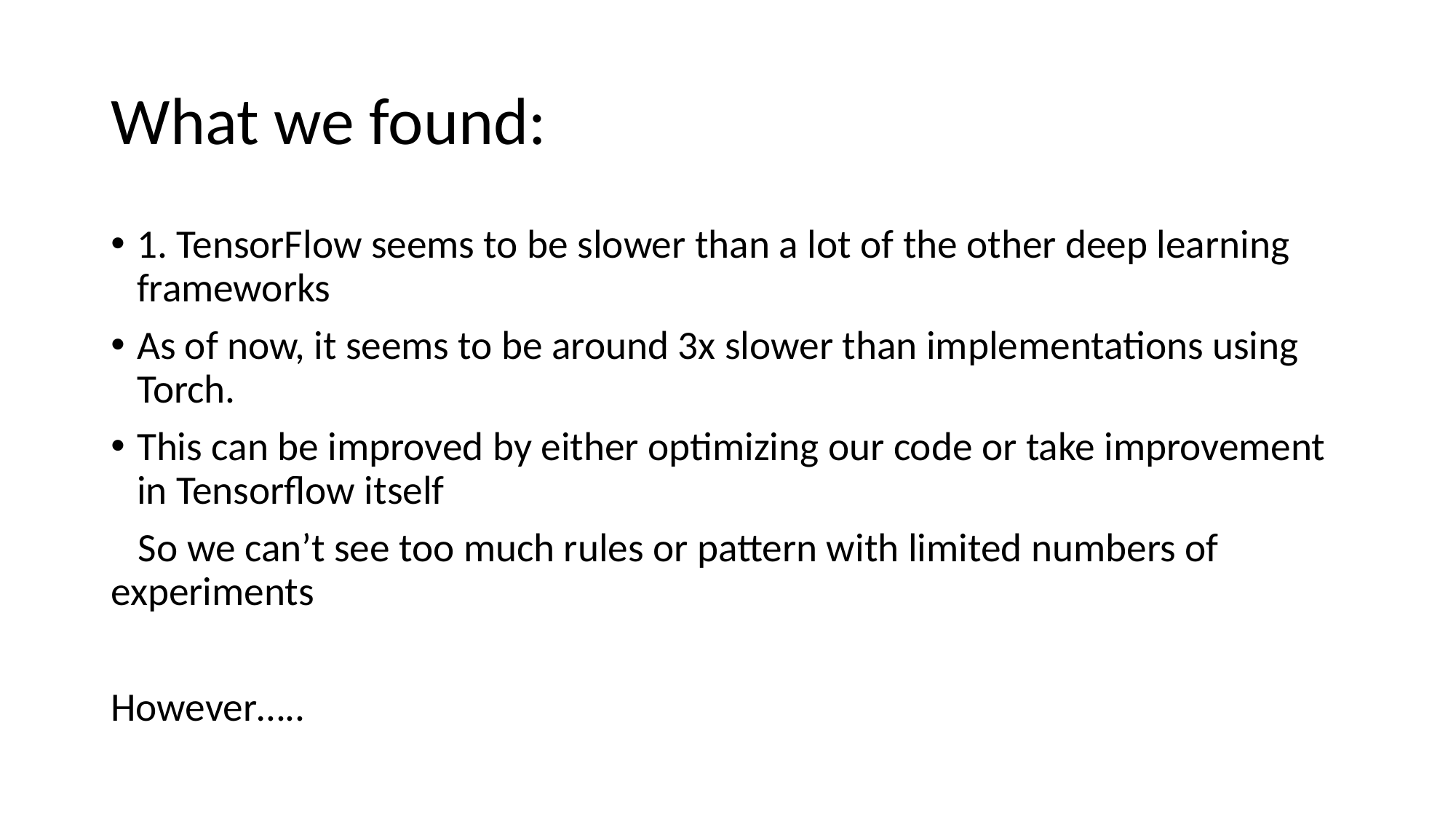

# What we found:
1. TensorFlow seems to be slower than a lot of the other deep learning frameworks
As of now, it seems to be around 3x slower than implementations using Torch.
This can be improved by either optimizing our code or take improvement in Tensorflow itself
   So we can’t see too much rules or pattern with limited numbers of experiments

However…..